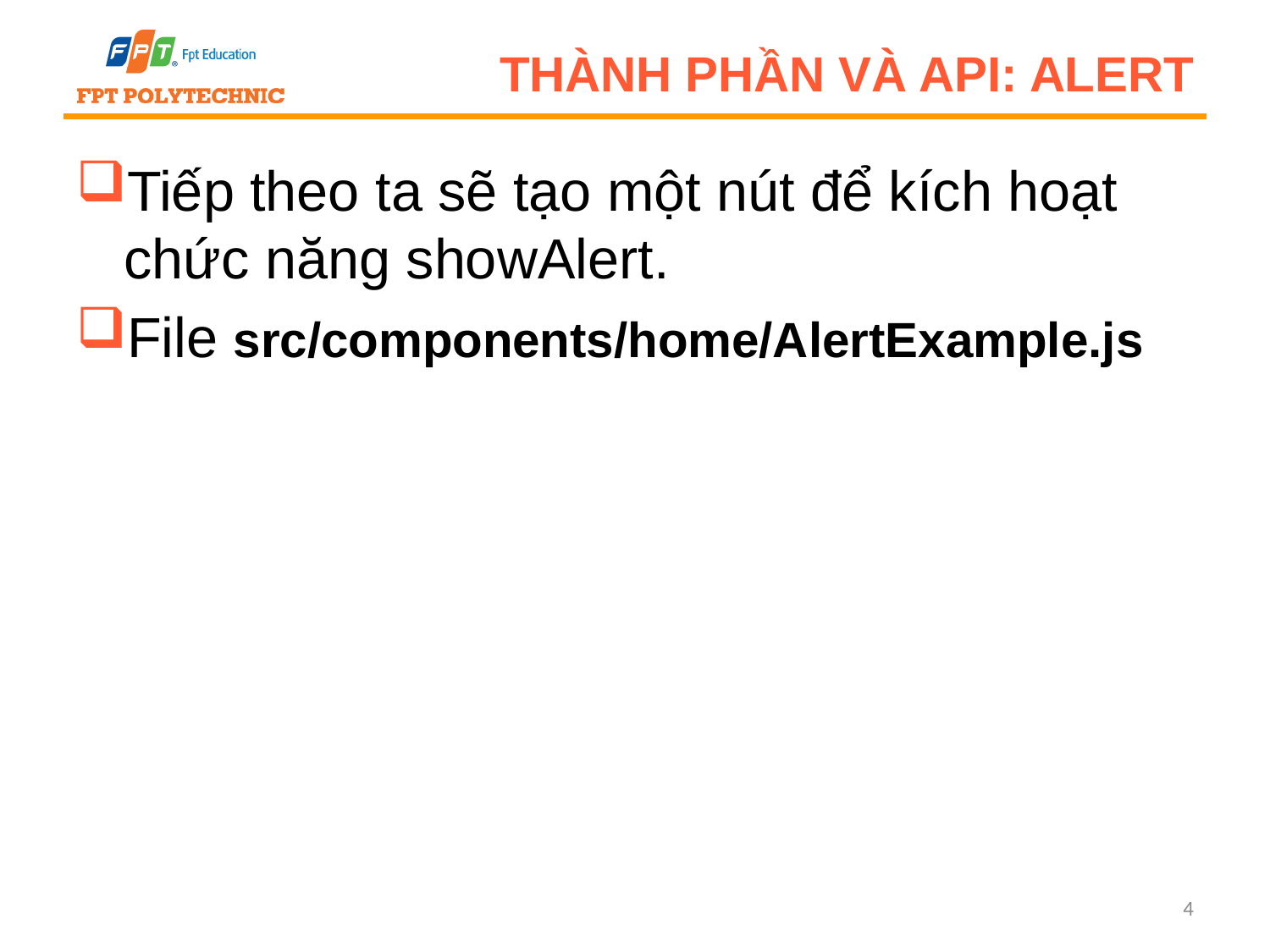

# Thành phần và API: Alert
Tiếp theo ta sẽ tạo một nút để kích hoạt chức năng showAlert.
File src/components/home/AlertExample.js
4